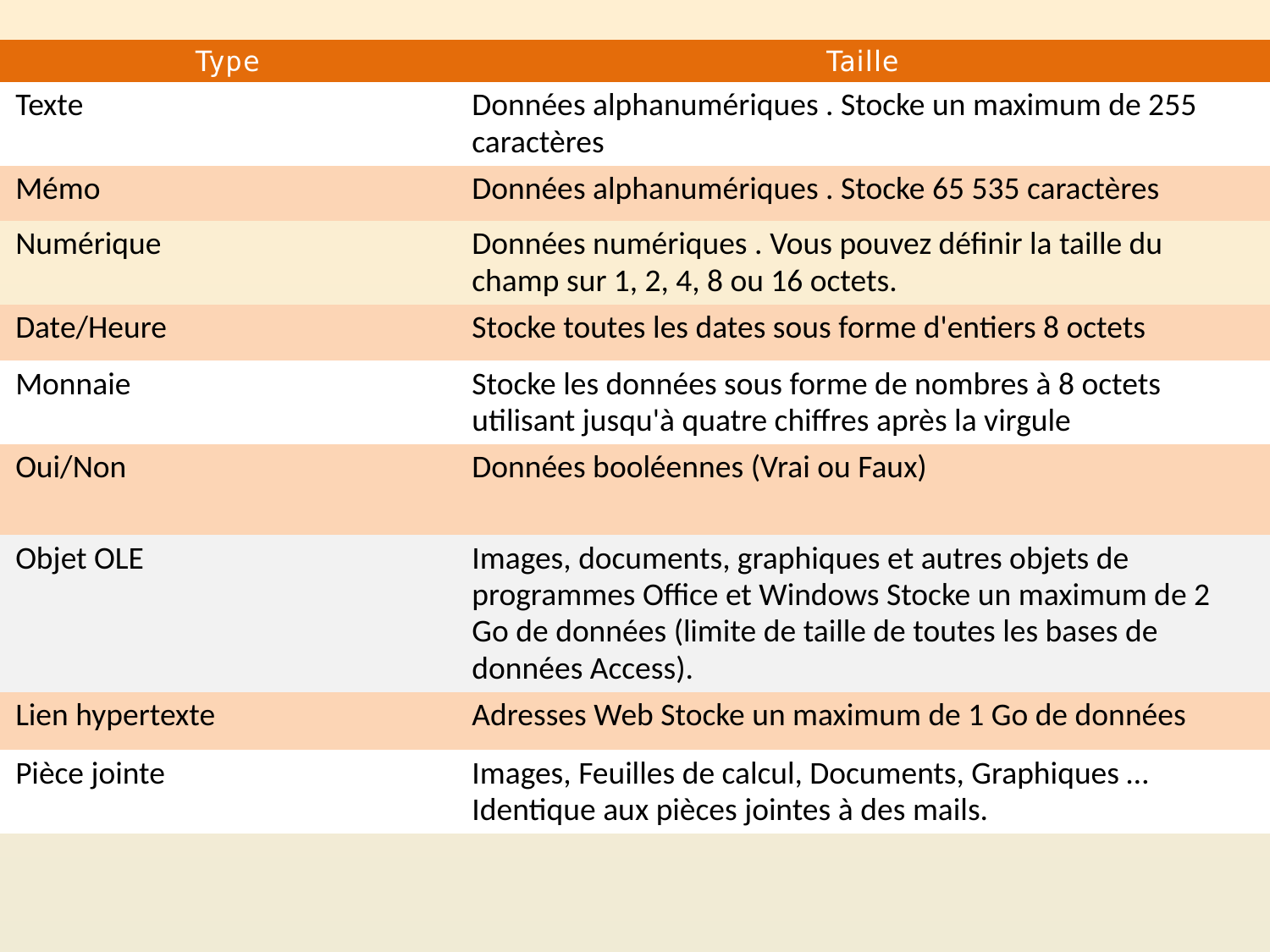

| Type | Taille |
| --- | --- |
| Texte | Données alphanumériques . Stocke un maximum de 255 caractères |
| Mémo | Données alphanumériques . Stocke 65 535 caractères |
| Numérique | Données numériques . Vous pouvez définir la taille du champ sur 1, 2, 4, 8 ou 16 octets. |
| Date/Heure | Stocke toutes les dates sous forme d'entiers 8 octets |
| Monnaie | Stocke les données sous forme de nombres à 8 octets utilisant jusqu'à quatre chiffres après la virgule |
| Oui/Non | Données booléennes (Vrai ou Faux) |
| Objet OLE | Images, documents, graphiques et autres objets de programmes Office et Windows Stocke un maximum de 2 Go de données (limite de taille de toutes les bases de données Access). |
| Lien hypertexte | Adresses Web Stocke un maximum de 1 Go de données |
| Pièce jointe | Images, Feuilles de calcul, Documents, Graphiques … Identique aux pièces jointes à des mails. |